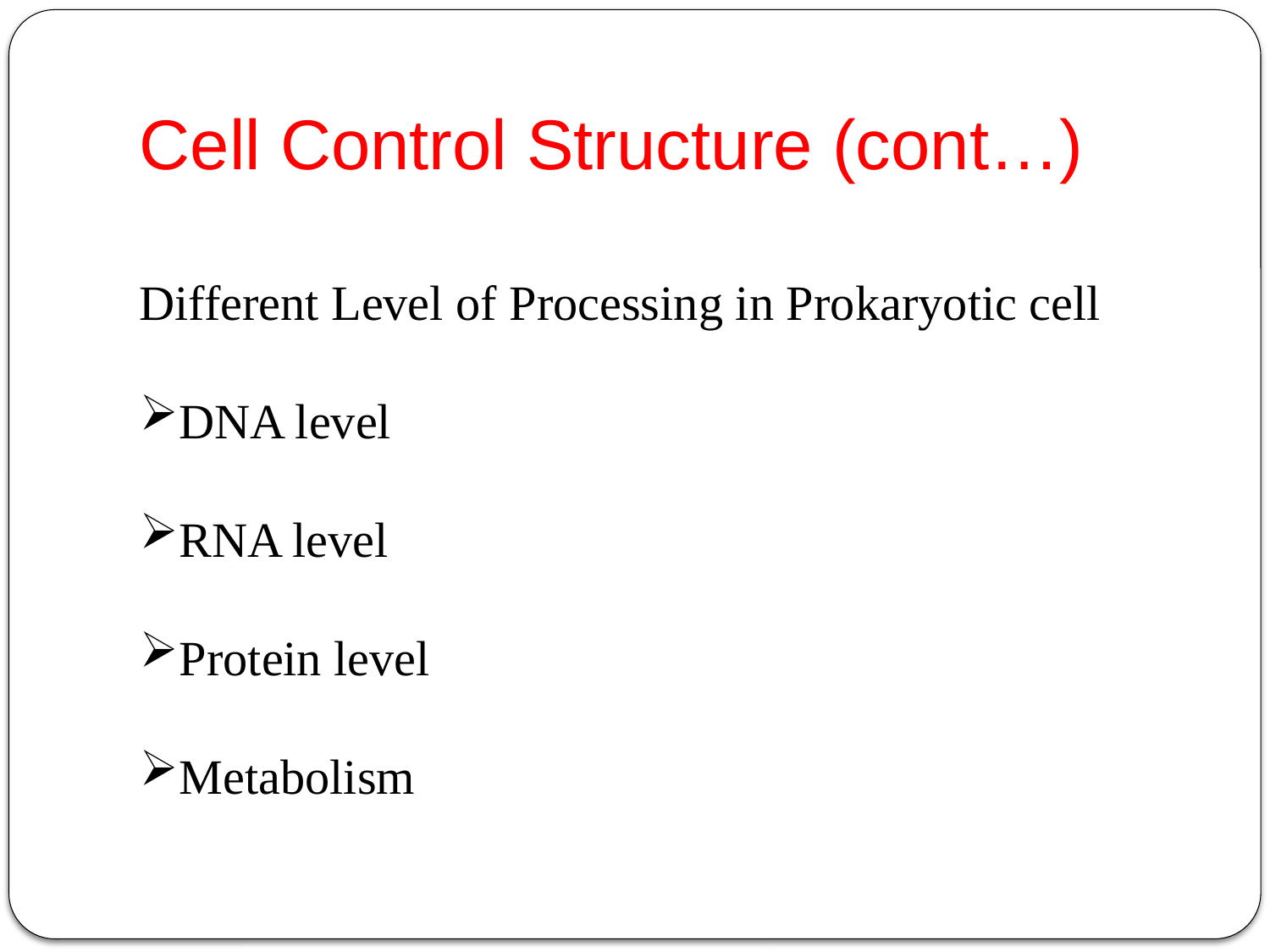

# Cell Control Structure (cont…)
Different Level of Processing in Prokaryotic cell

DNA level

RNA level

Protein level

Metabolism